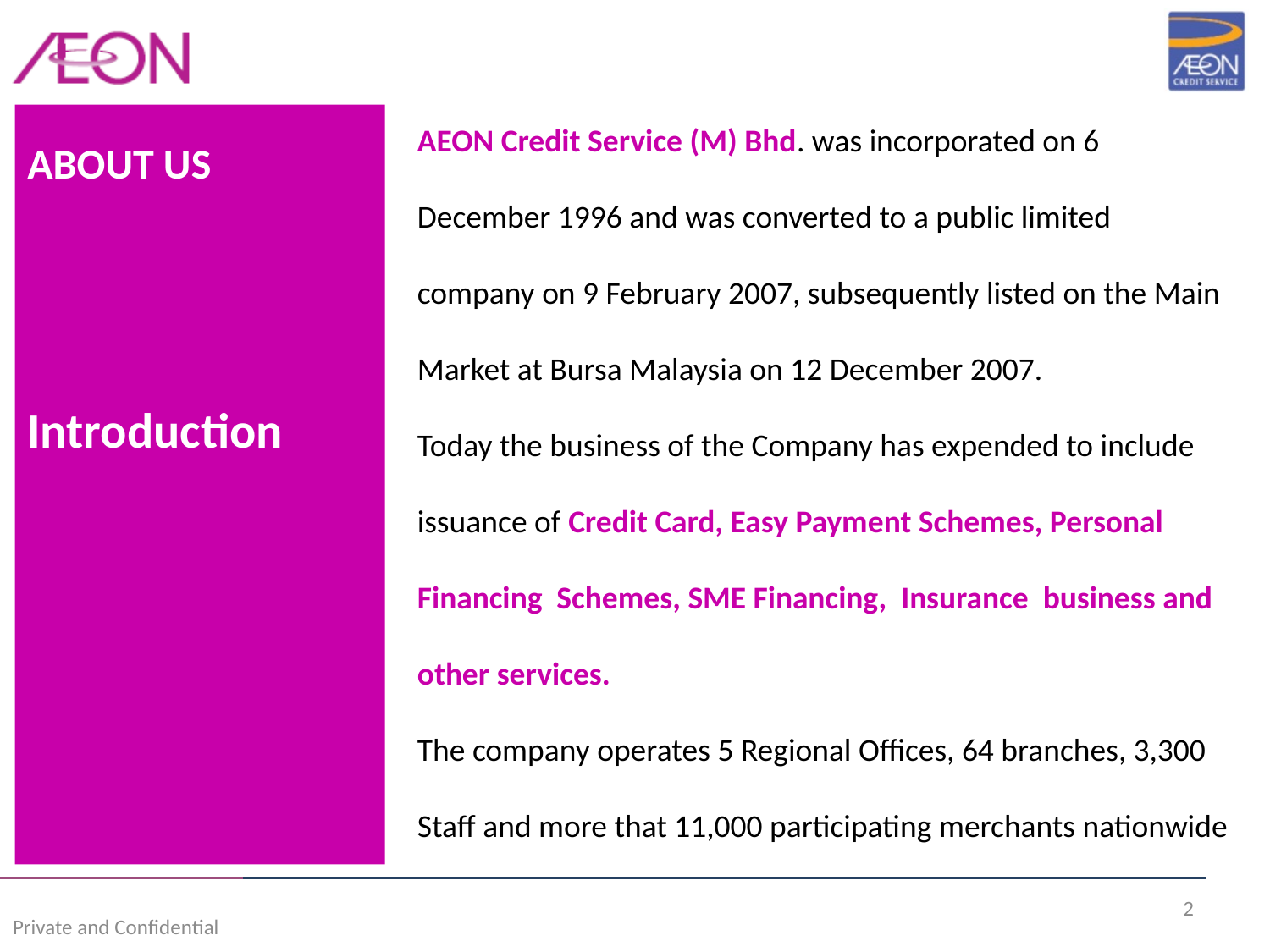

AEON Credit Service (M) Bhd. was incorporated on 6 December 1996 and was converted to a public limited company on 9 February 2007, subsequently listed on the Main Market at Bursa Malaysia on 12 December 2007.
Today the business of the Company has expended to include issuance of Credit Card, Easy Payment Schemes, Personal Financing  Schemes, SME Financing,  Insurance  business and other services.
The company operates 5 Regional Offices, 64 branches, 3,300 Staff and more that 11,000 participating merchants nationwide
ABOUT US

Introduction
2
Private and Confidential